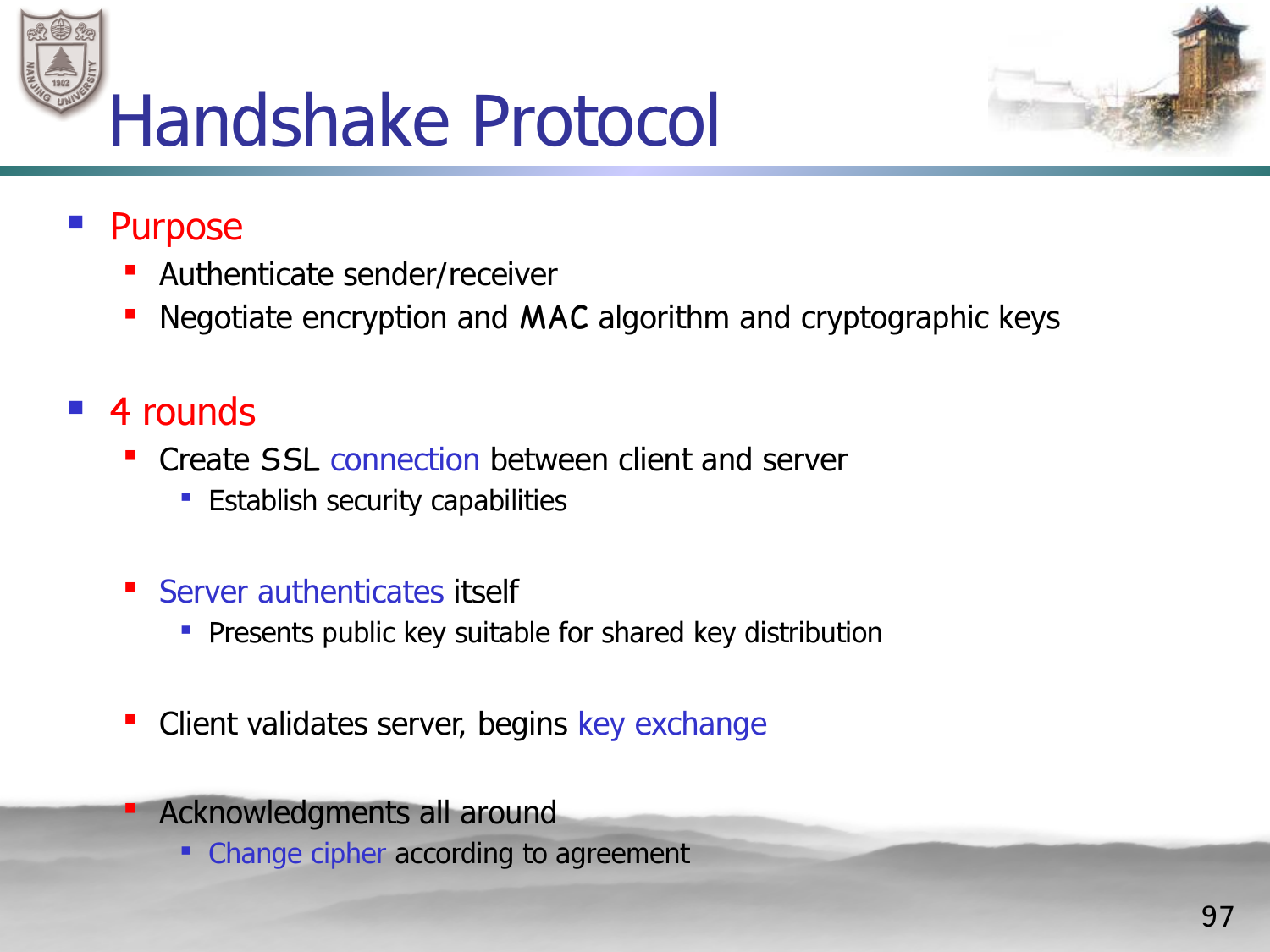

# Handshake Protocol
Purpose
Authenticate sender/receiver
Negotiate encryption and MAC algorithm and cryptographic keys

4 rounds
Create SSL connection between client and server
Establish security capabilities

Server authenticates itself
Presents public key suitable for shared key distribution

Client validates server, begins key exchange

Acknowledgments all around
Change cipher according to agreement
97